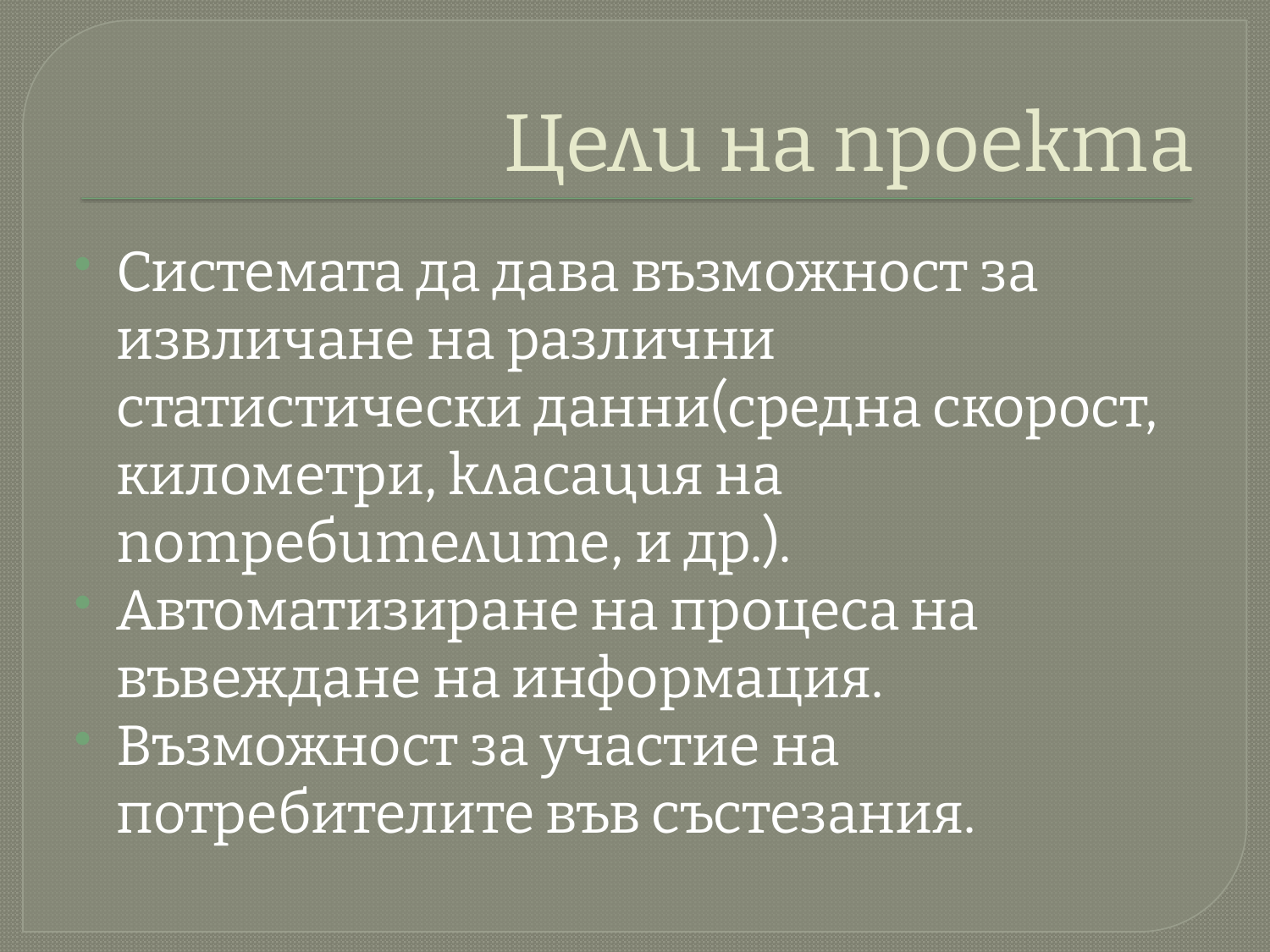

# Цели на проекта
Системата да дава възможност за извличане на различни статистически данни(средна скорост, километри, класация на потребителите, и др.).
Автоматизиране на процеса на въвеждане на информация.
Възможност за участие на потребителите във състезания.